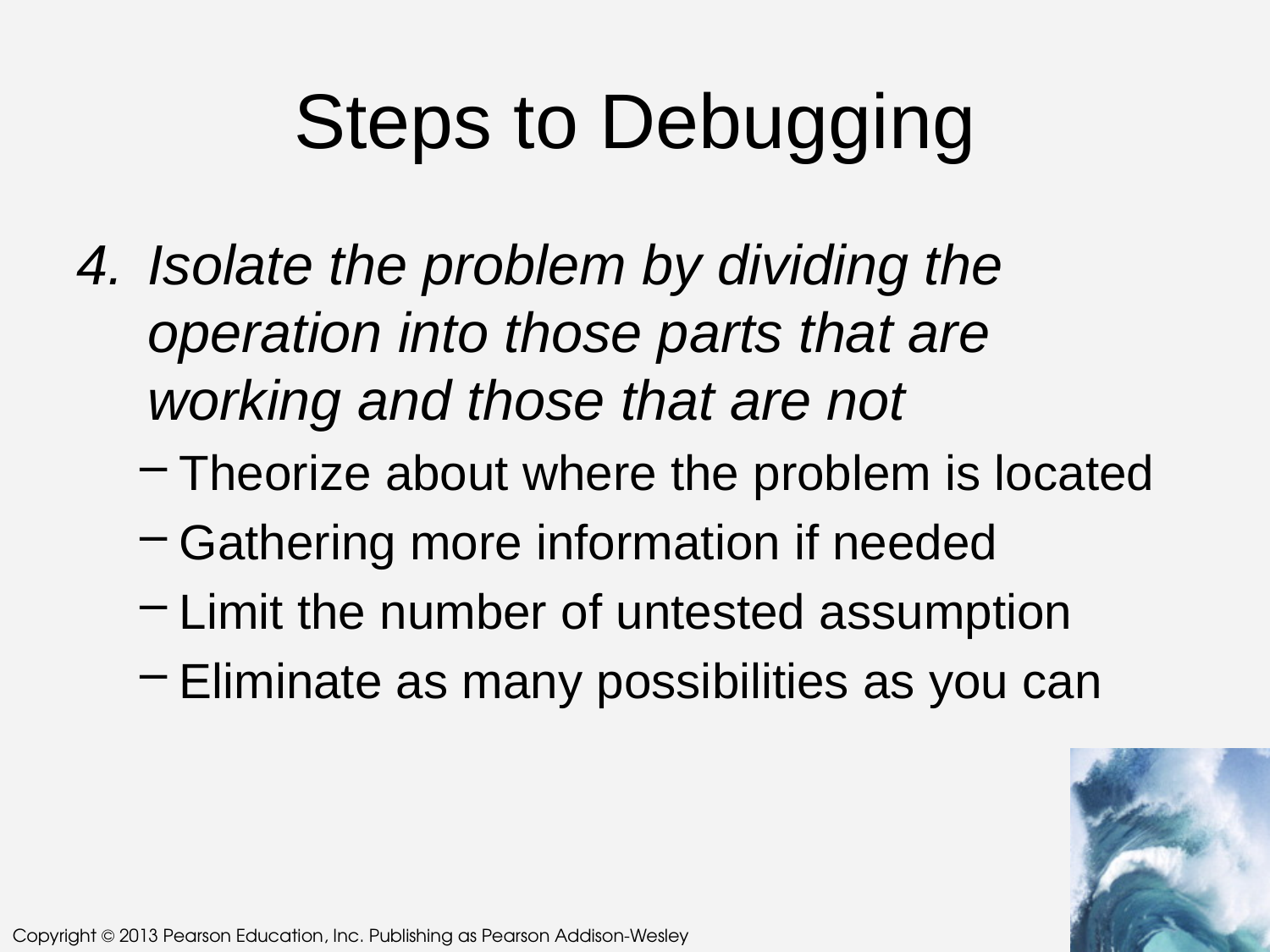

# Steps to Debugging
Isolate the problem by dividing the operation into those parts that are working and those that are not
Theorize about where the problem is located
Gathering more information if needed
Limit the number of untested assumption
Eliminate as many possibilities as you can